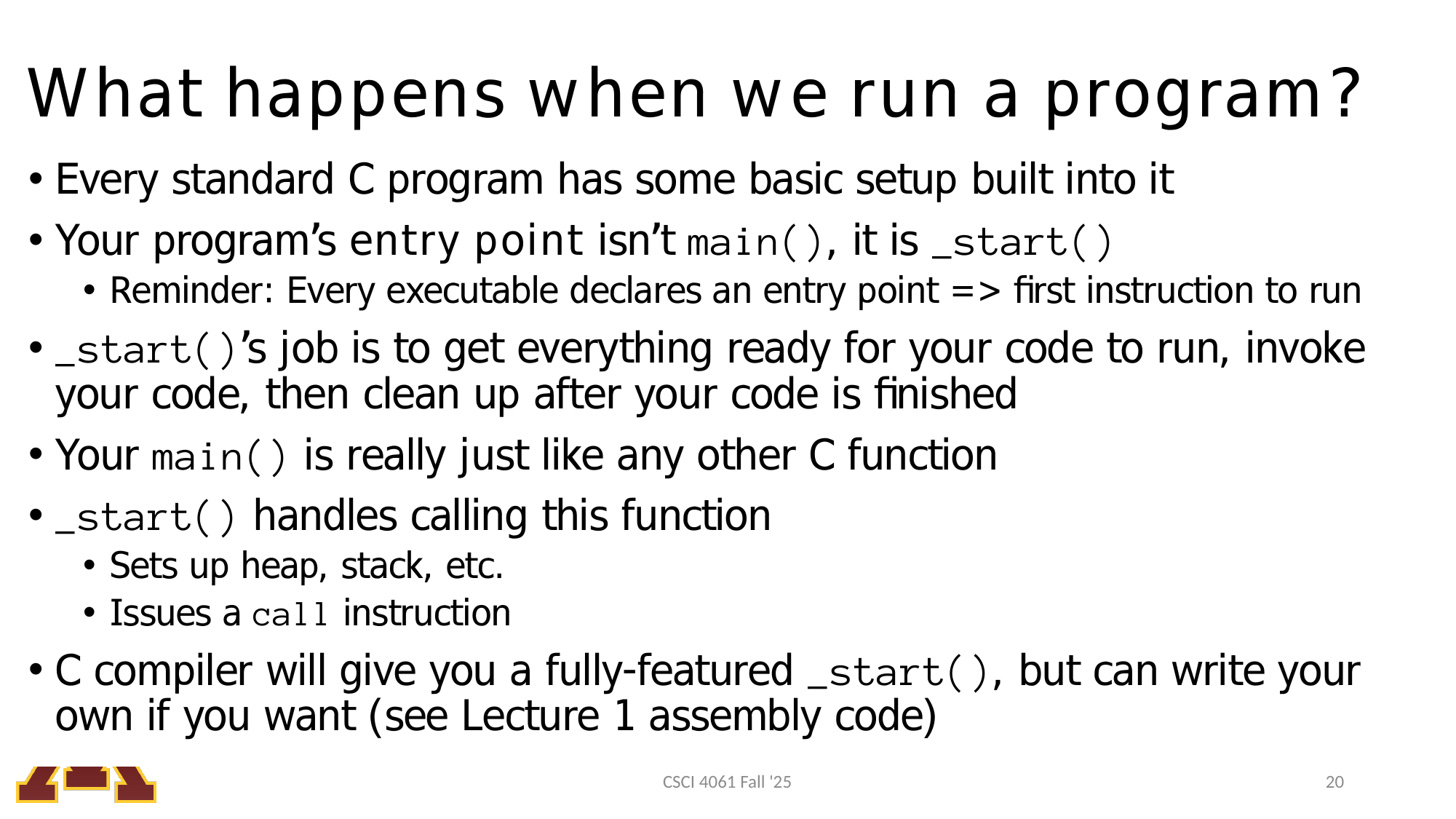

# What happens when we run a program?
Every standard C program has some basic setup built into it
Your program’s entry point isn’t main(), it is _start()
Reminder: Every executable declares an entry point => first instruction to run
_start()’s job is to get everything ready for your code to run, invoke your code, then clean up after your code is finished
Your main() is really just like any other C function
_start() handles calling this function
Sets up heap, stack, etc.
Issues a call instruction
C compiler will give you a fully-featured _start(), but can write your own if you want (see Lecture 1 assembly code)

CSCI 4061 Fall '25
20